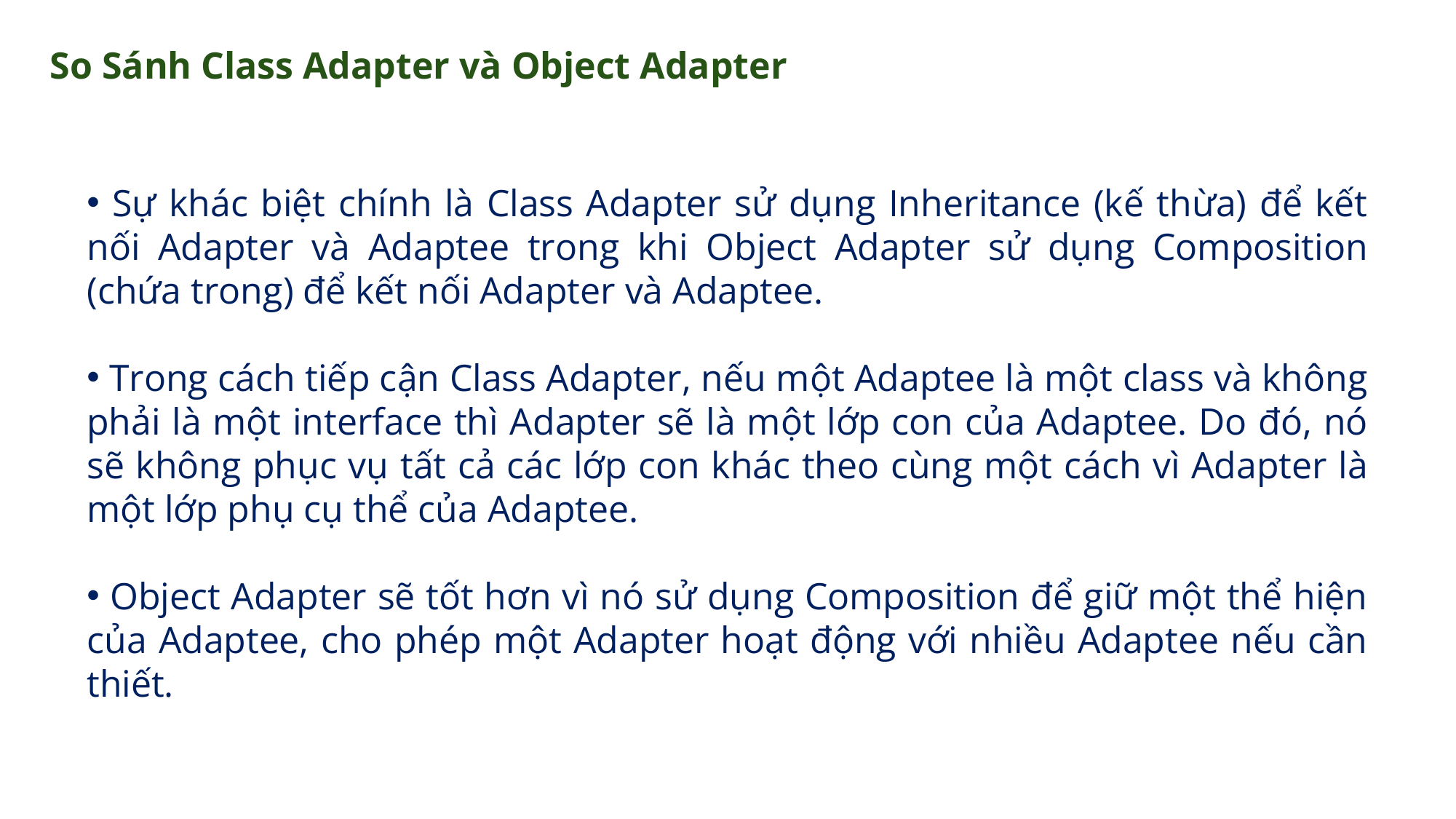

So Sánh Class Adapter và Object Adapter

 Sự khác biệt chính là Class Adapter sử dụng Inheritance (kế thừa) để kết nối Adapter và Adaptee trong khi Object Adapter sử dụng Composition (chứa trong) để kết nối Adapter và Adaptee.

 Trong cách tiếp cận Class Adapter, nếu một Adaptee là một class và không phải là một interface thì Adapter sẽ là một lớp con của Adaptee. Do đó, nó sẽ không phục vụ tất cả các lớp con khác theo cùng một cách vì Adapter là một lớp phụ cụ thể của Adaptee.

 Object Adapter sẽ tốt hơn vì nó sử dụng Composition để giữ một thể hiện của Adaptee, cho phép một Adapter hoạt động với nhiều Adaptee nếu cần thiết.